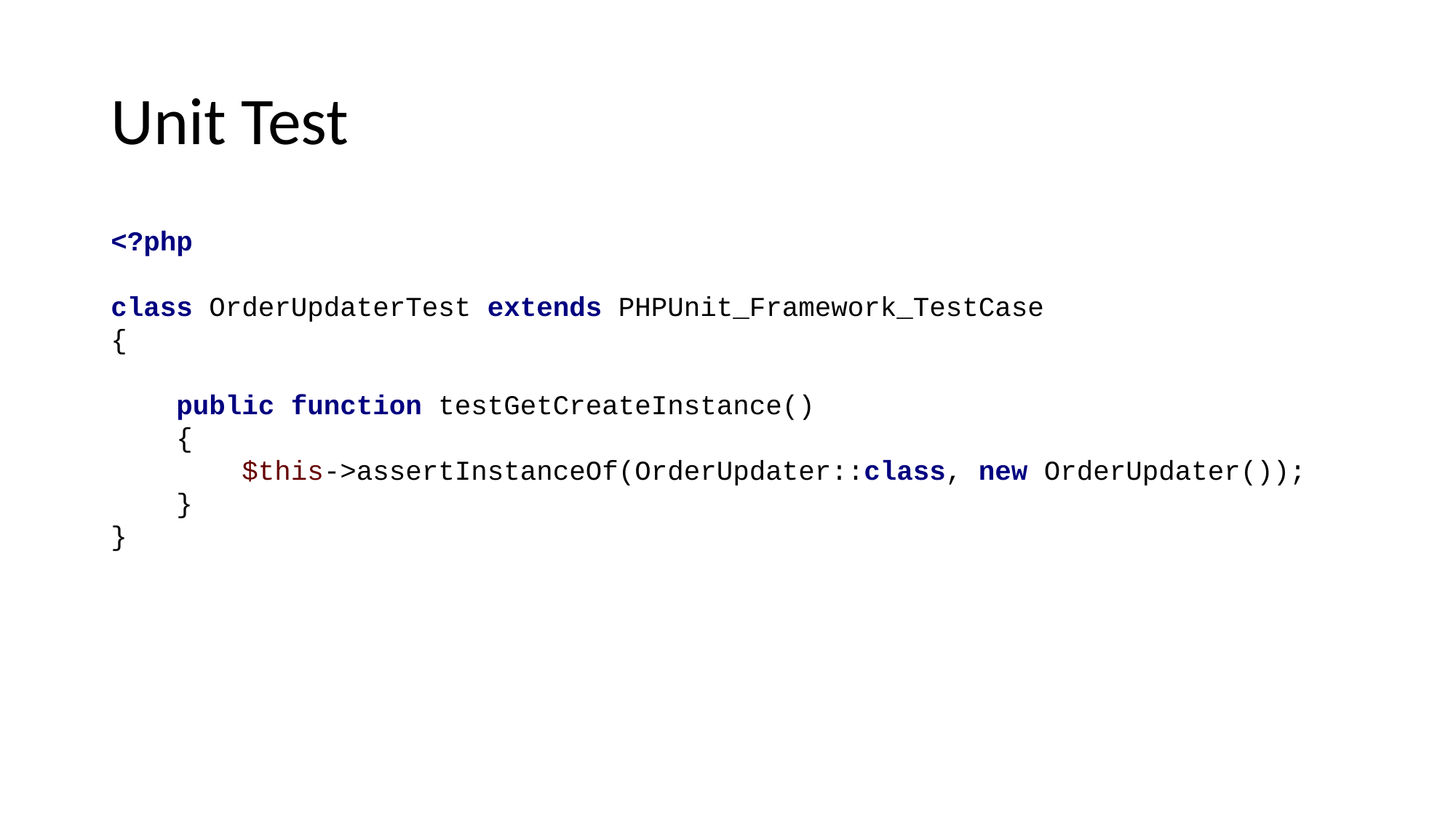

# Unit Test
<?php
class OrderUpdaterTest extends PHPUnit_Framework_TestCase
{
    public function testGetCreateInstance()
    {
        $this->assertInstanceOf(OrderUpdater::class, new OrderUpdater());
    }
}